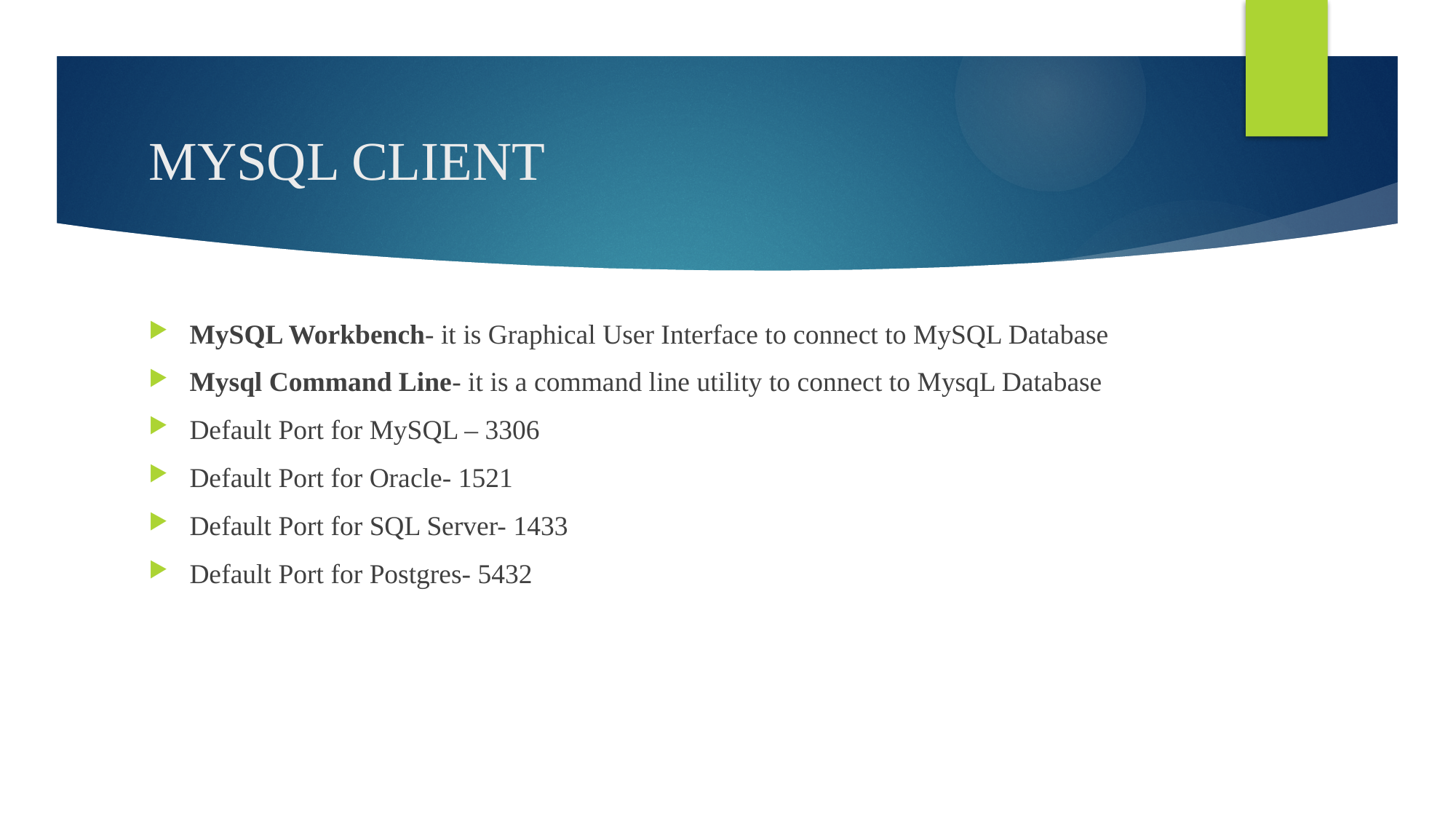

# MYSQL CLIENT
MySQL Workbench- it is Graphical User Interface to connect to MySQL Database
Mysql Command Line- it is a command line utility to connect to MysqL Database
Default Port for MySQL – 3306
Default Port for Oracle- 1521
Default Port for SQL Server- 1433
Default Port for Postgres- 5432